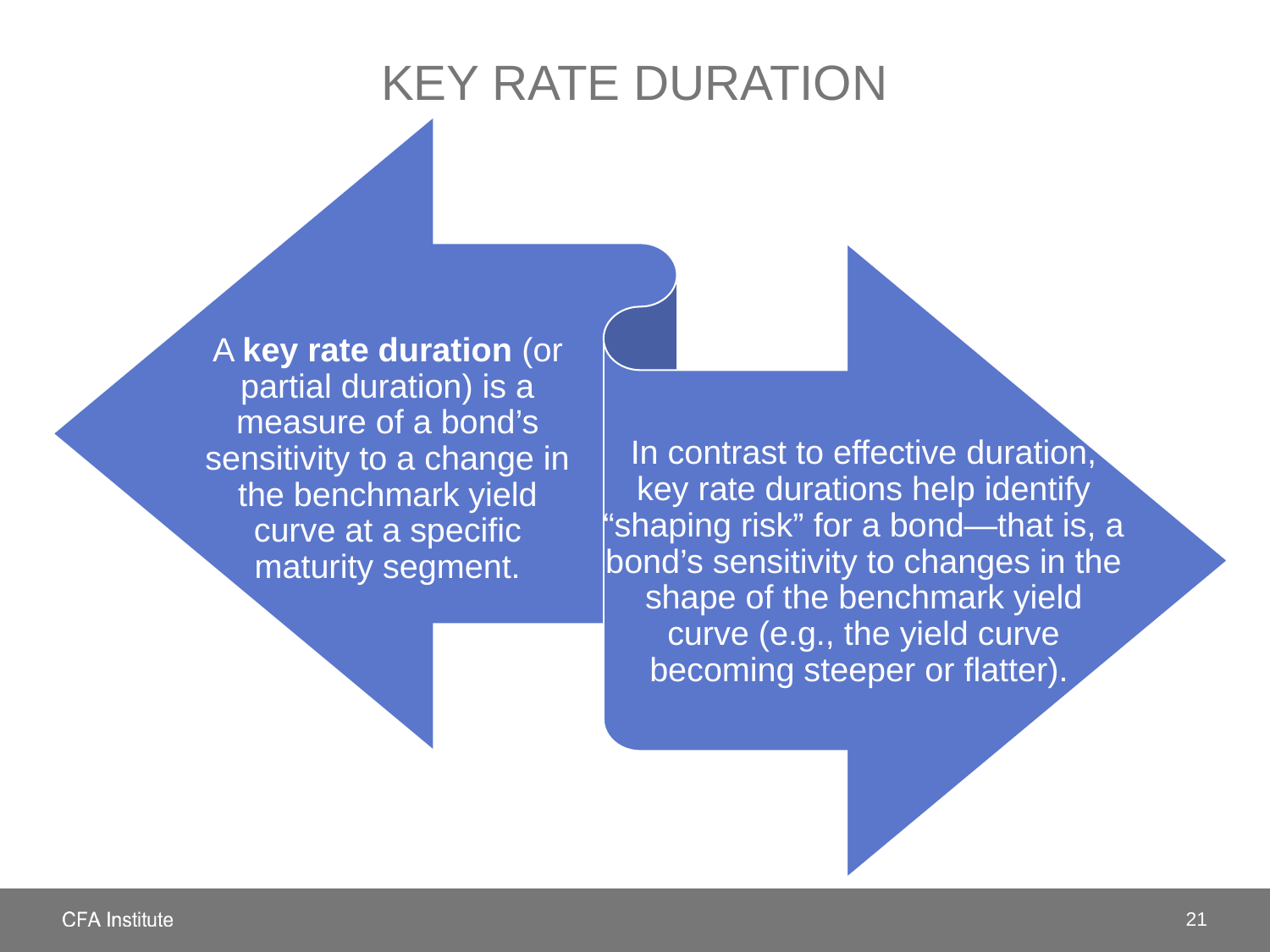

# Key rate duration
A key rate duration (or partial duration) is a measure of a bond’s sensitivity to a change in the benchmark yield curve at a specific maturity segment.
In contrast to effective duration, key rate durations help identify “shaping risk” for a bond—that is, a bond’s sensitivity to changes in the shape of the benchmark yield curve (e.g., the yield curve becoming steeper or flatter).
21